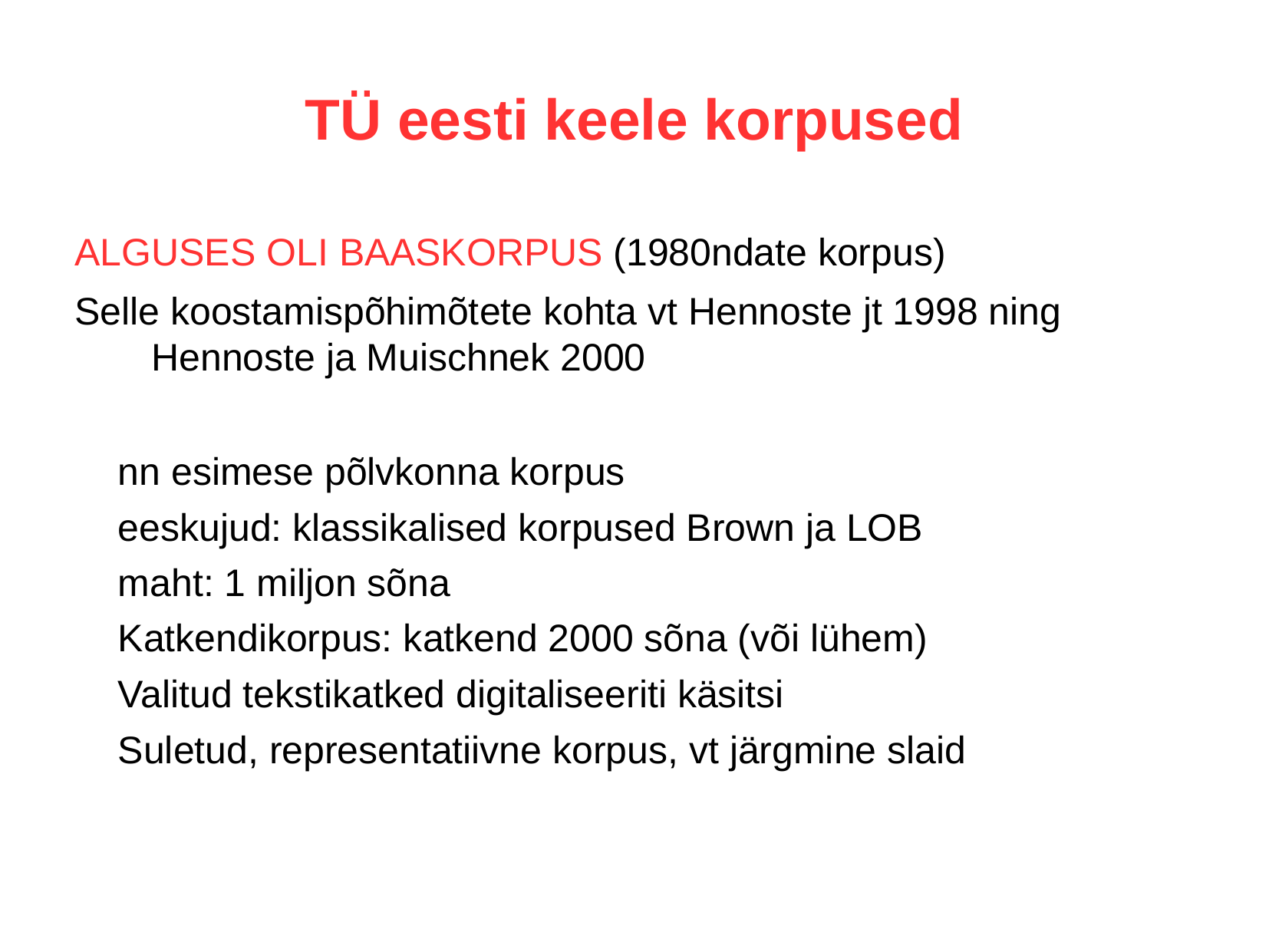

TÜ eesti keele korpused
ALGUSES OLI BAASKORPUS (1980ndate korpus)
Selle koostamispõhimõtete kohta vt Hennoste jt 1998 ning Hennoste ja Muischnek 2000

nn esimese põlvkonna korpus
eeskujud: klassikalised korpused Brown ja LOB
maht: 1 miljon sõna
Katkendikorpus: katkend 2000 sõna (või lühem)
Valitud tekstikatked digitaliseeriti käsitsi
Suletud, representatiivne korpus, vt järgmine slaid